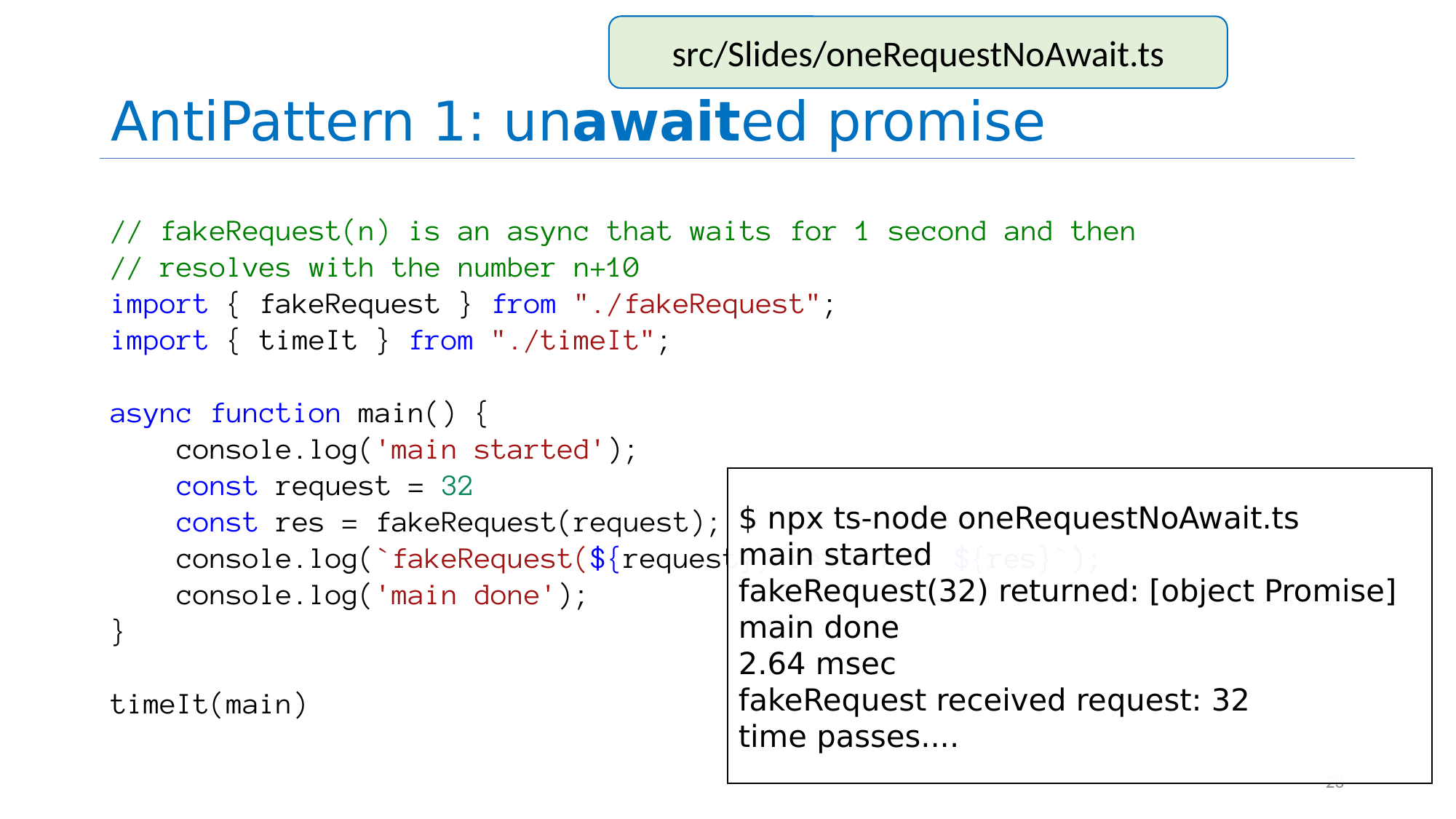

# AntiPattern 1: unawaited promise
src/Slides/oneRequestNoAwait.ts
// fakeRequest(n) is an async that waits for 1 second and then
// resolves with the number n+10
import { fakeRequest } from "./fakeRequest";
import { timeIt } from "./timeIt";
async function main() {
    console.log('main started');
    const request = 32
    const res = fakeRequest(request);
    console.log(`fakeRequest(${request}) returned: ${res}`);
    console.log('main done');
}
timeIt(main)

$ npx ts-node oneRequestNoAwait.ts
main started
fakeRequest(32) returned: [object Promise]
main done
2.64 msec
fakeRequest received request: 32
time passes....
23